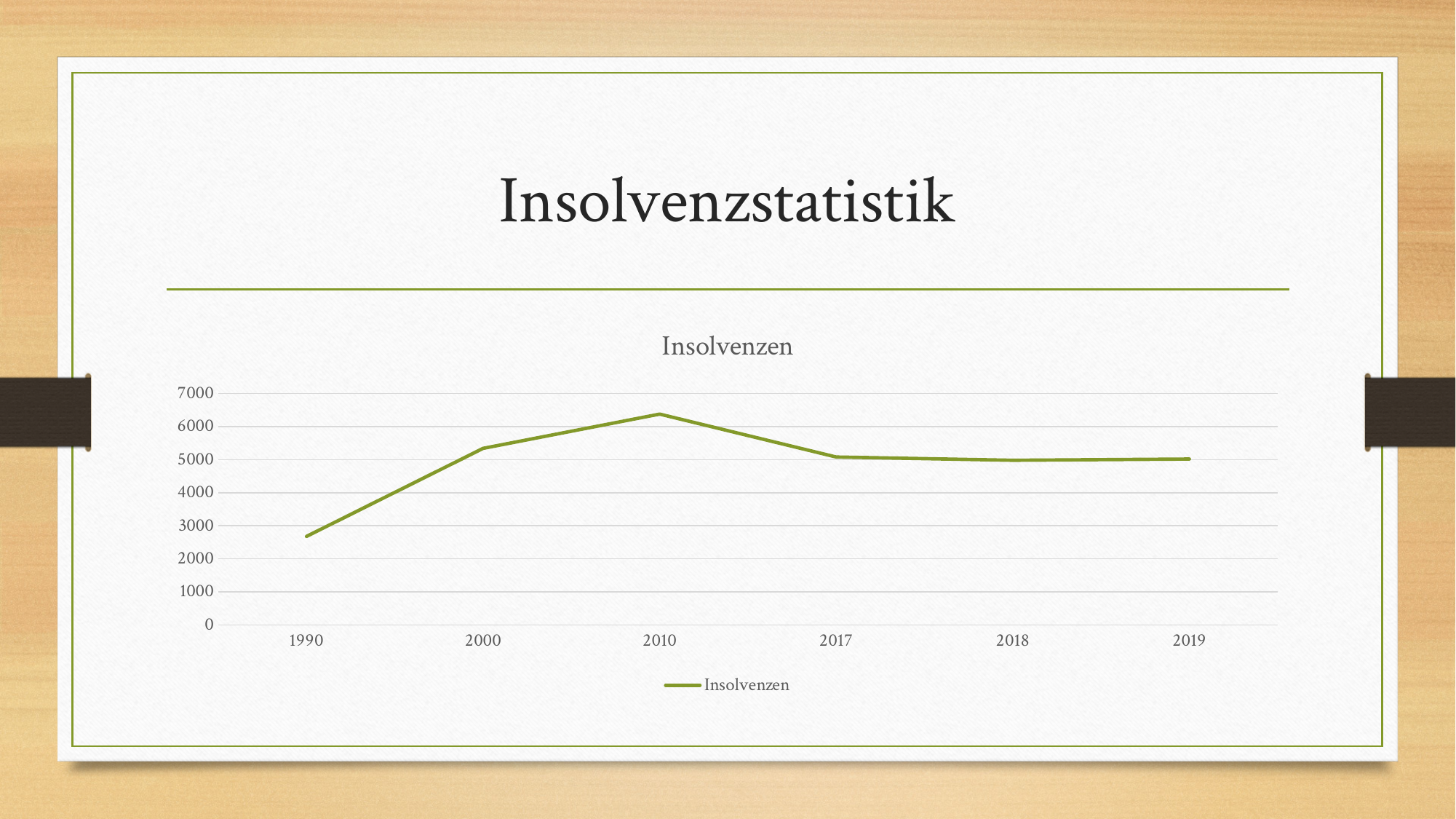

# Insolvenzstatistik

### Chart:

| Category | Insolvenzen |
|---|---|
| 1990 | 2677.0 |
| 2000 | 5340.0 |
| 2010 | 6376.0 |
| 2017 | 5079.0 |
| 2018 | 4980.0 |
| 2019 | 5018.0 |